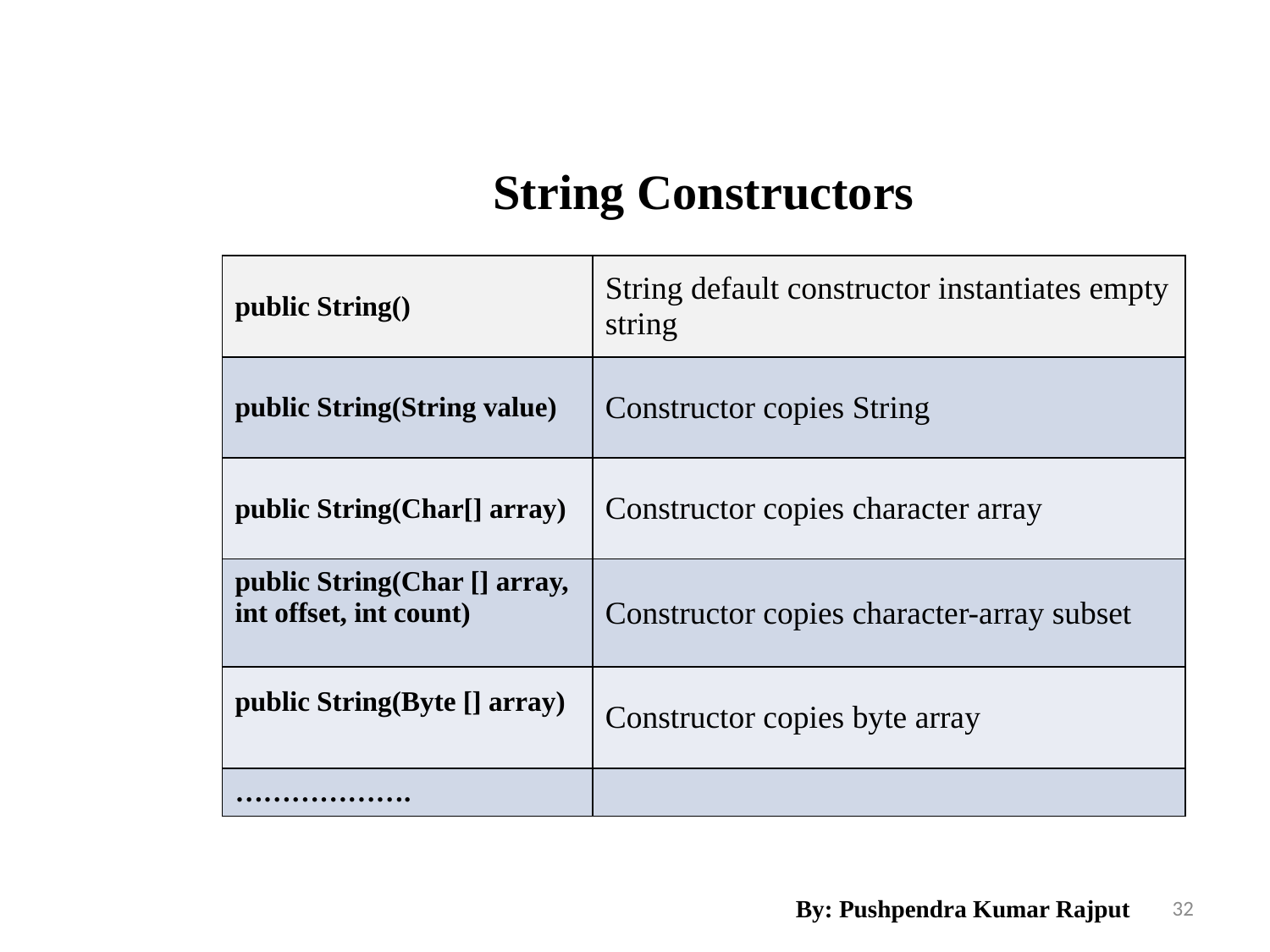

String Constructors
| public String() | String default constructor instantiates empty string |
| --- | --- |
| public String(String value) | Constructor copies String |
| public String(Char[] array) | Constructor copies character array |
| public String(Char [] array, int offset, int count) | Constructor copies character-array subset |
| public String(Byte [] array) | Constructor copies byte array |
| ………………. |  |
By: Pushpendra Kumar Rajput
32